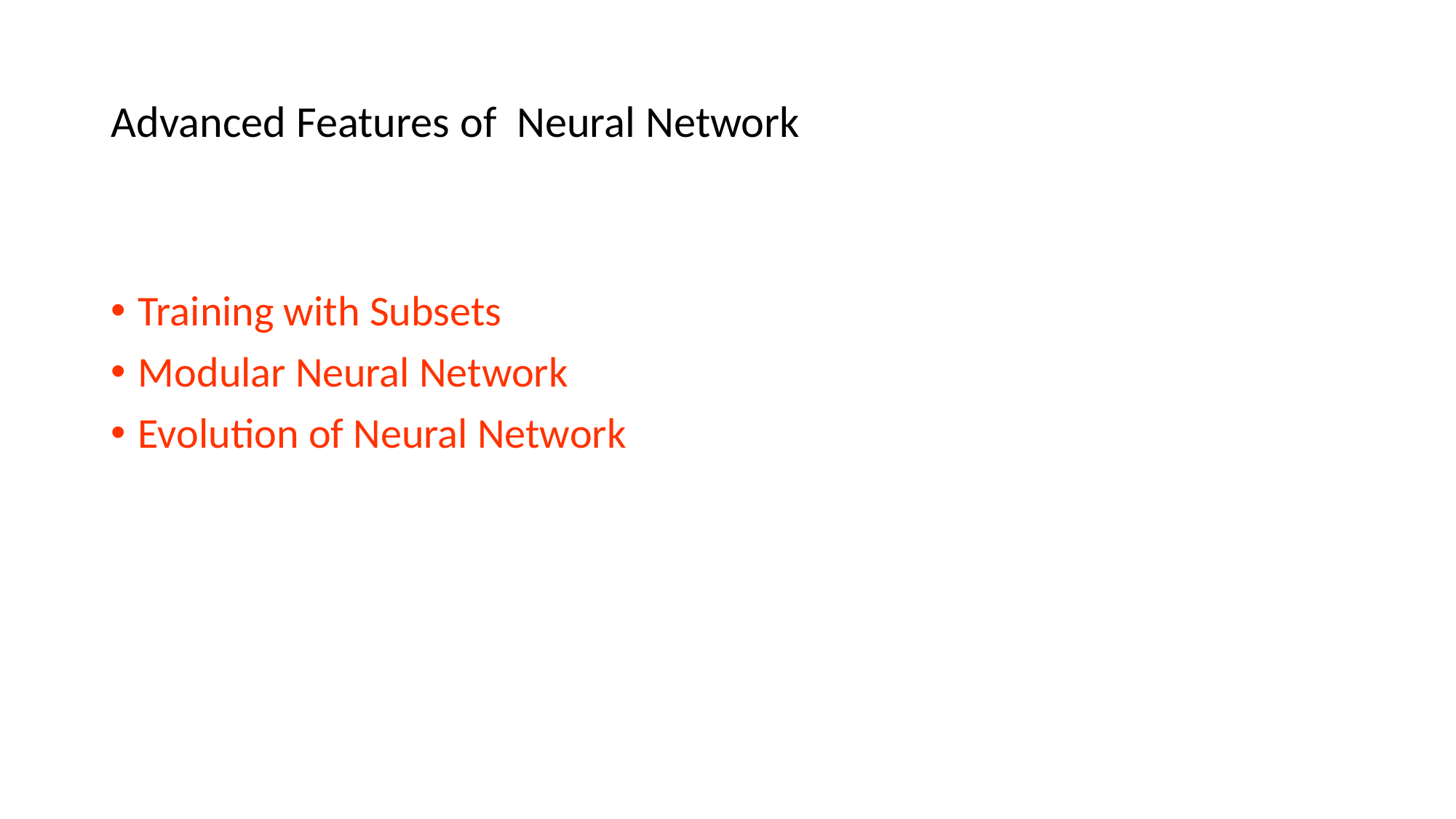

# Advanced Features of  Neural Network

Training with Subsets
Modular Neural Network
Evolution of Neural Network